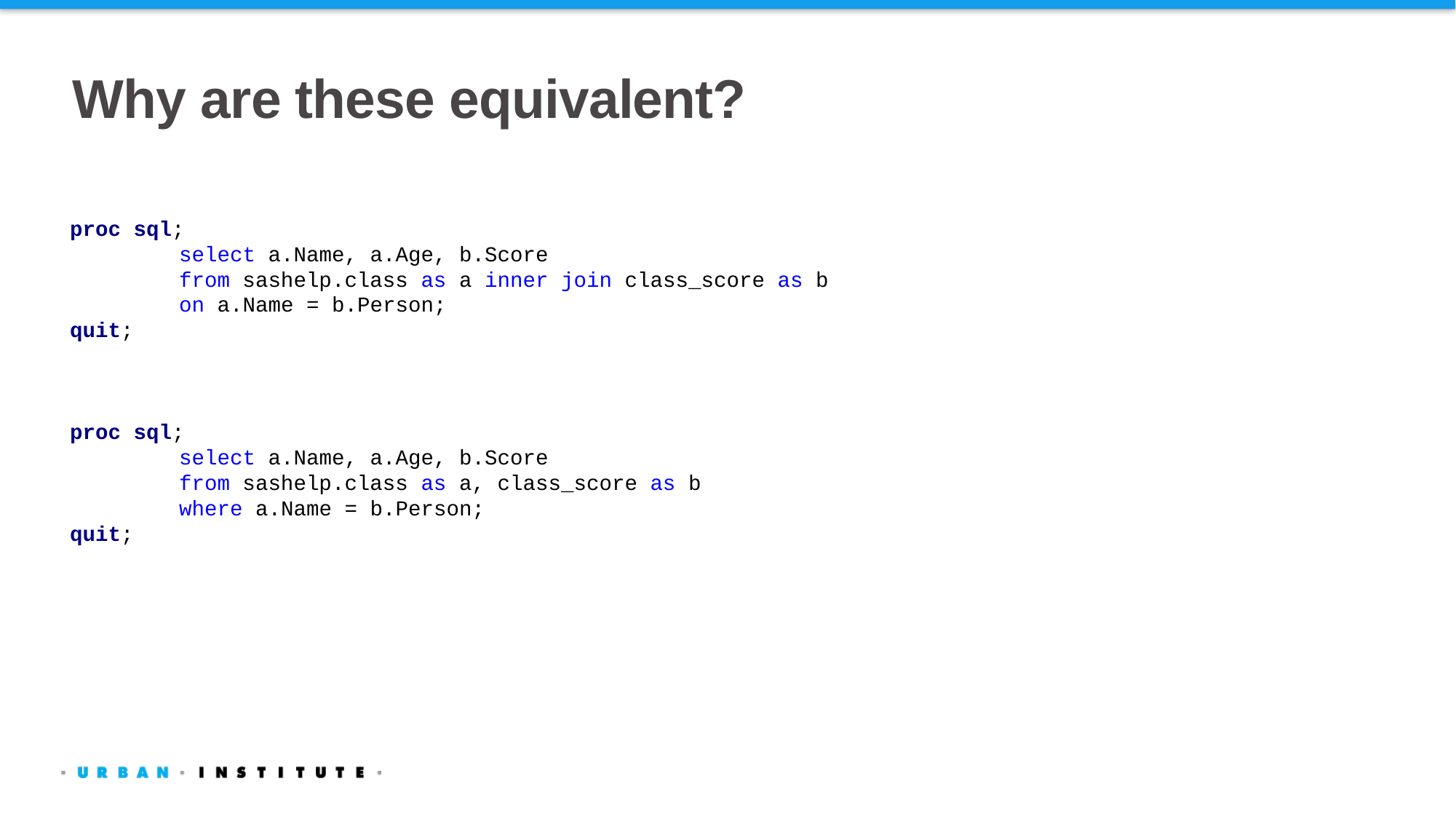

# Why are these equivalent?
proc sql;
	select a.Name, a.Age, b.Score
	from sashelp.class as a inner join class_score as b
	on a.Name = b.Person;
quit;

proc sql;
	select a.Name, a.Age, b.Score
	from sashelp.class as a, class_score as b
	where a.Name = b.Person;
quit;